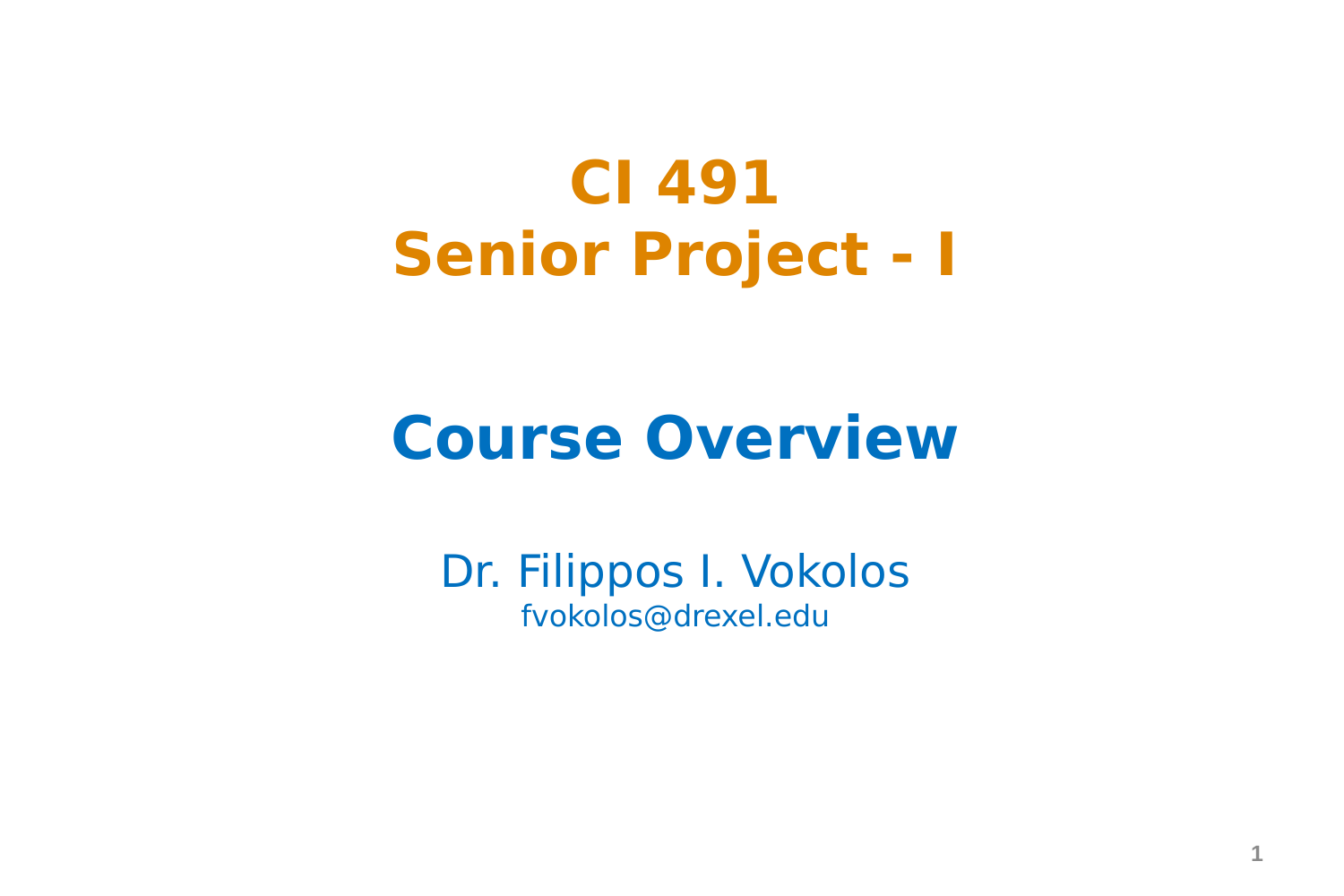

# CI 491 Senior Project - I Course Overview Dr. Filippos I. Vokolos fvokolos@drexel.edu

1